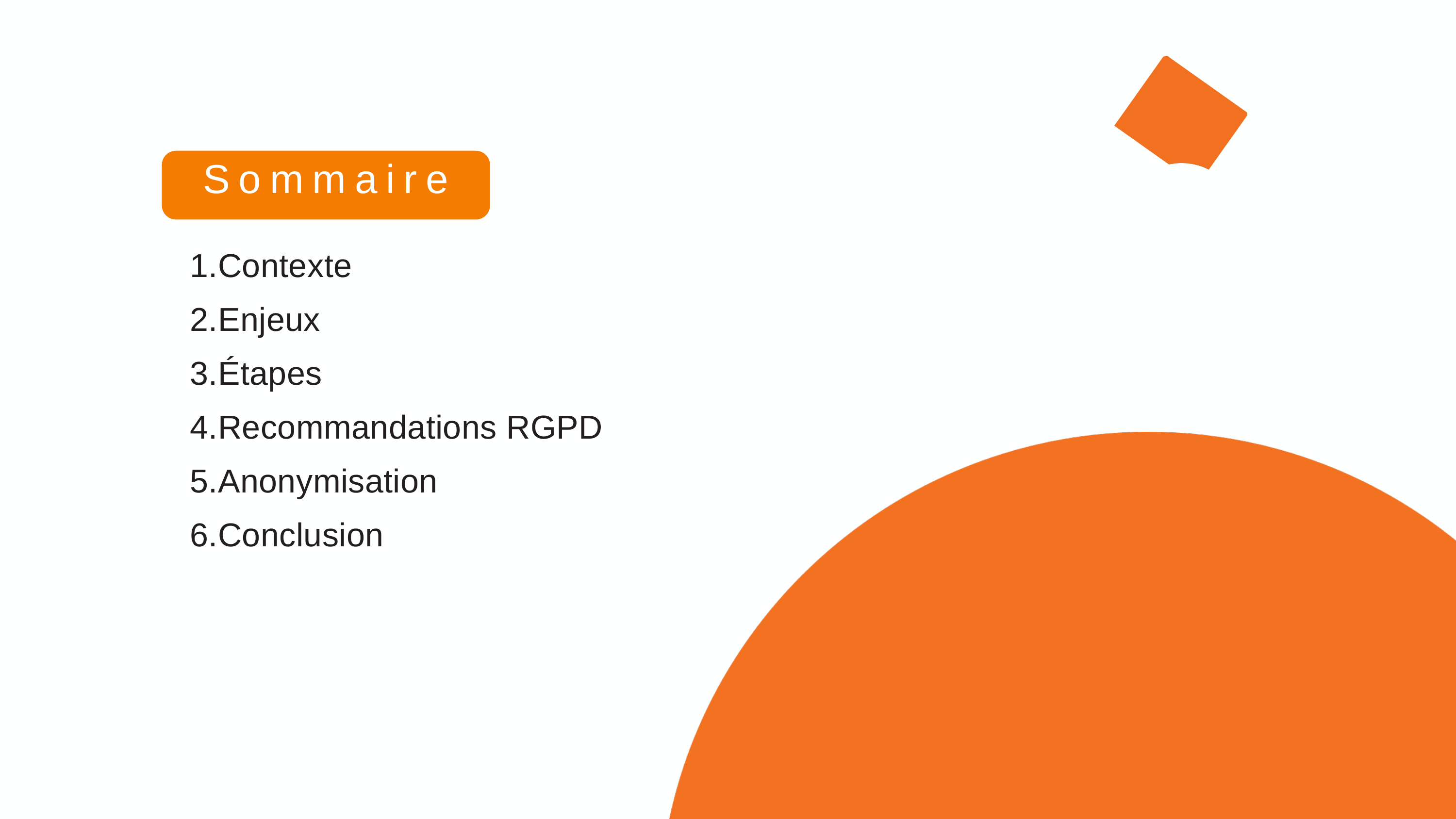

Sommaire
Contexte
Enjeux
Étapes
Recommandations RGPD
Anonymisation
Conclusion